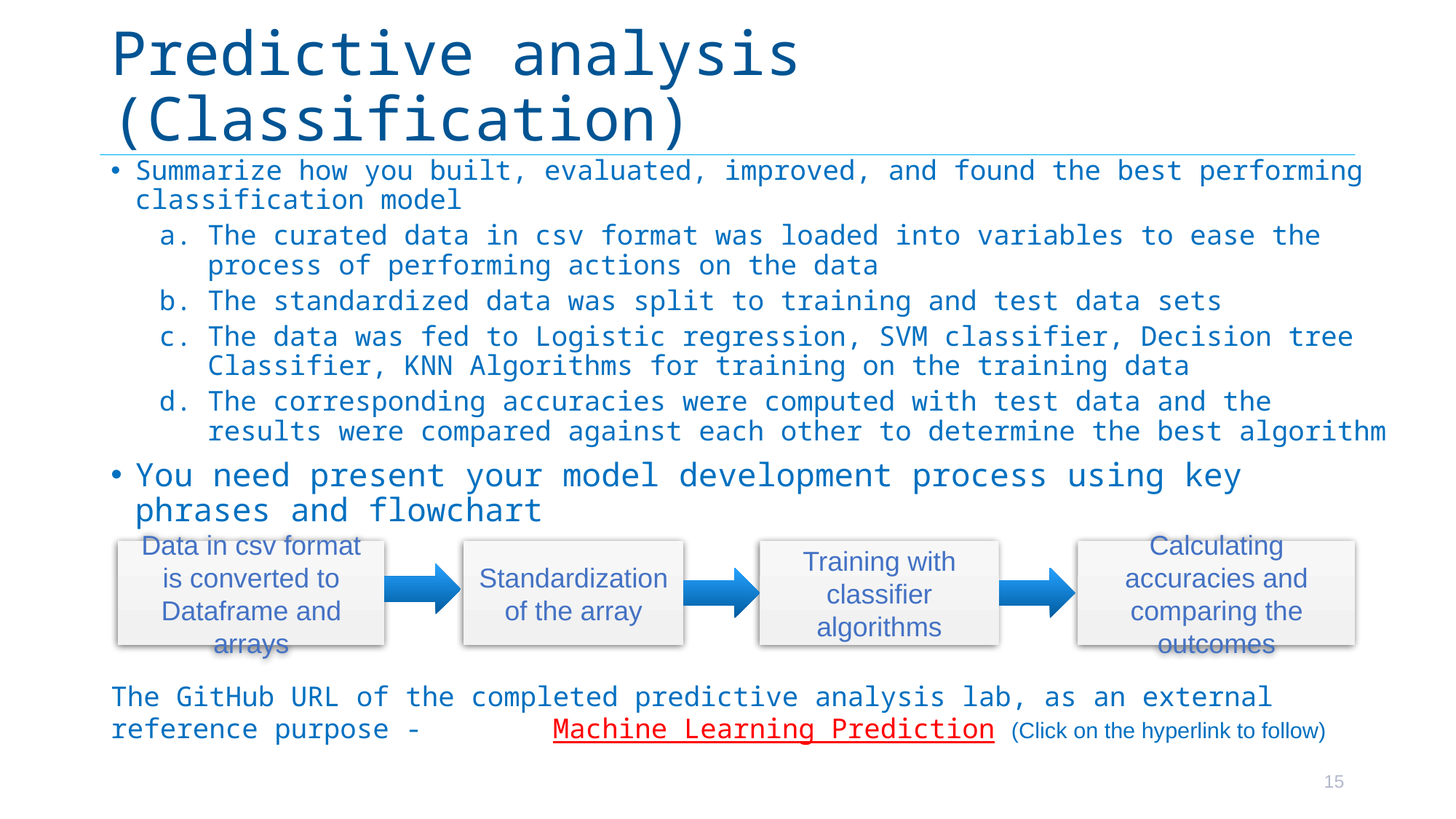

# Predictive analysis (Classification)
Summarize how you built, evaluated, improved, and found the best performing classification model
The curated data in csv format was loaded into variables to ease the process of performing actions on the data
The standardized data was split to training and test data sets
The data was fed to Logistic regression, SVM classifier, Decision tree Classifier, KNN Algorithms for training on the training data
The corresponding accuracies were computed with test data and the results were compared against each other to determine the best algorithm
You need present your model development process using key phrases and flowchart

The GitHub URL of the completed predictive analysis lab, as an external reference purpose -        Machine Learning Prediction (Click on the hyperlink to follow)

Data in csv format is converted to Dataframe and arrays
Standardization of the array
Training with classifier algorithms
Calculating accuracies and comparing the outcomes

15